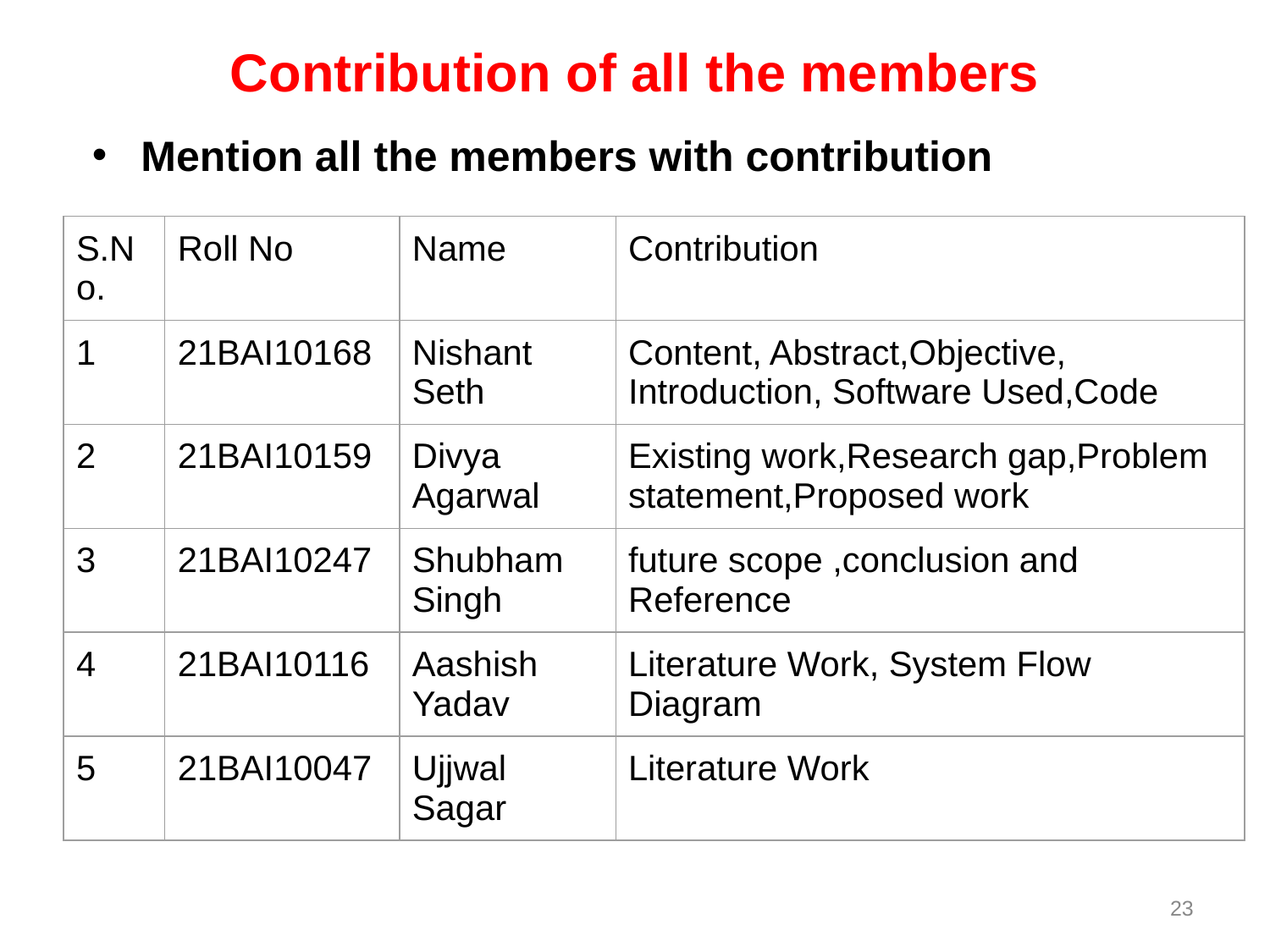

# Contribution of all the members
Mention all the members with contribution
| S.No. | Roll No | Name | Contribution |
| --- | --- | --- | --- |
| 1 | 21BAI10168 | Nishant Seth | Content, Abstract,Objective, Introduction, Software Used,Code |
| 2 | 21BAI10159 | Divya Agarwal | Existing work,Research gap,Problem statement,Proposed work |
| 3 | 21BAI10247 | Shubham Singh | future scope ,conclusion and Reference |
| 4 | 21BAI10116 | Aashish Yadav | Literature Work, System Flow Diagram |
| 5 | 21BAI10047 | Ujjwal Sagar | Literature Work |
23